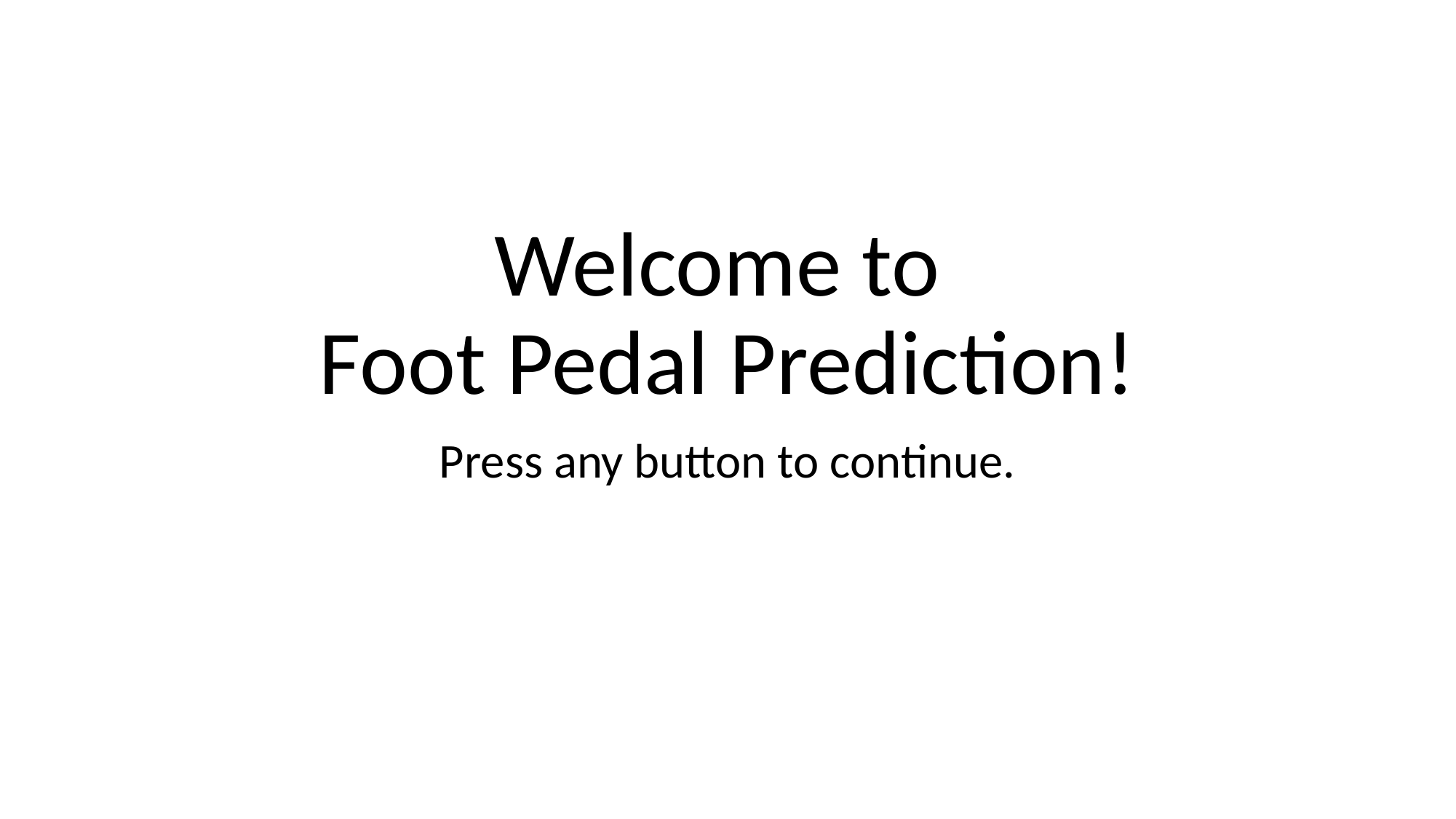

# Welcome to Foot Pedal Prediction!
Press any button to continue.